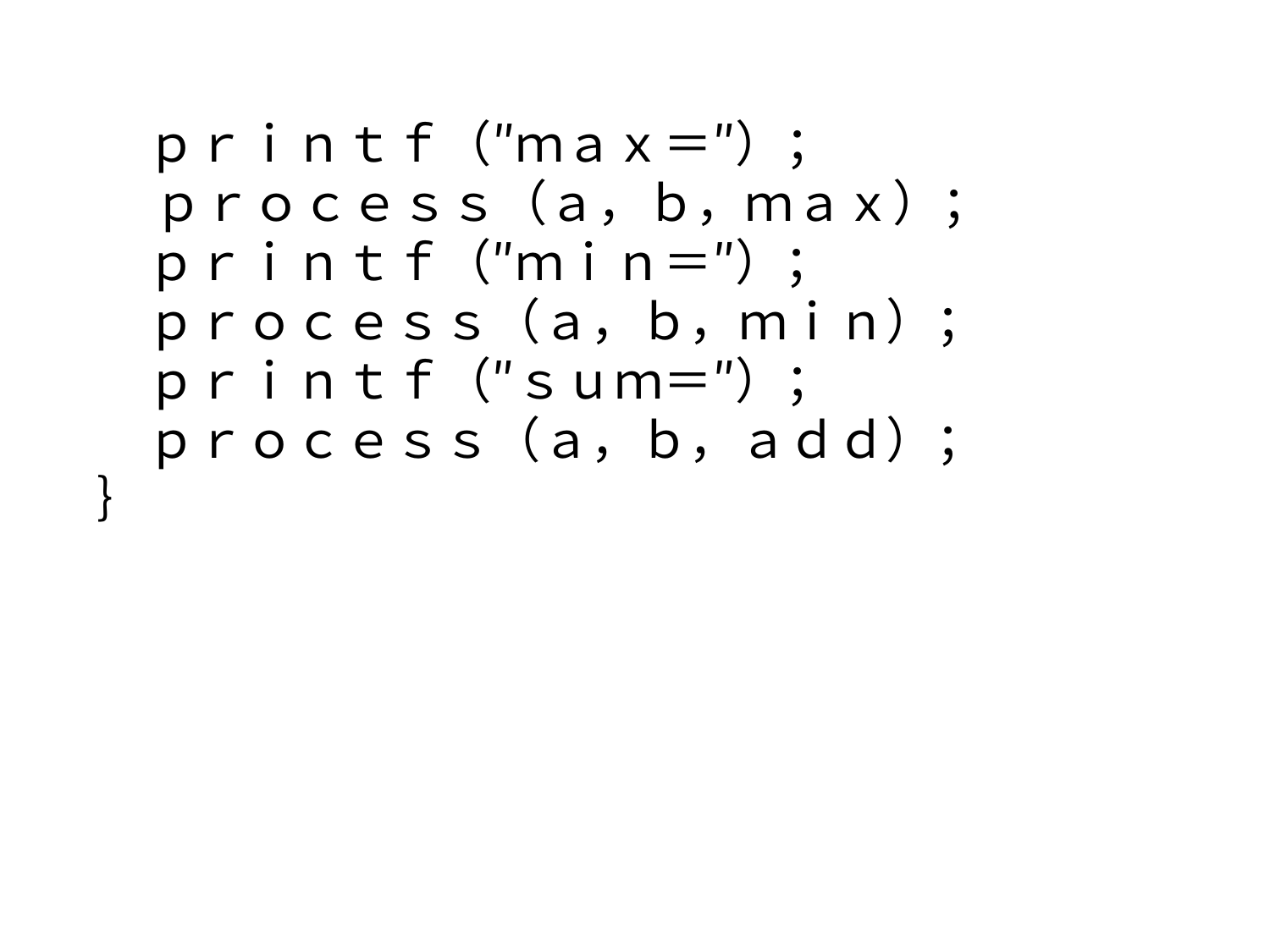

ｐｒｉｎｔｆ（″ｍａｘ＝″）；
    ｐｒｏｃｅｓｓ（ａ，ｂ，ｍａｘ）；
　ｐｒｉｎｔｆ（″ｍｉｎ＝″）；
　ｐｒｏｃｅｓｓ（ａ，ｂ，ｍｉｎ）；
　ｐｒｉｎｔｆ（″ｓｕｍ＝″）；
　ｐｒｏｃｅｓｓ（ａ，ｂ，ａｄｄ）；
｝